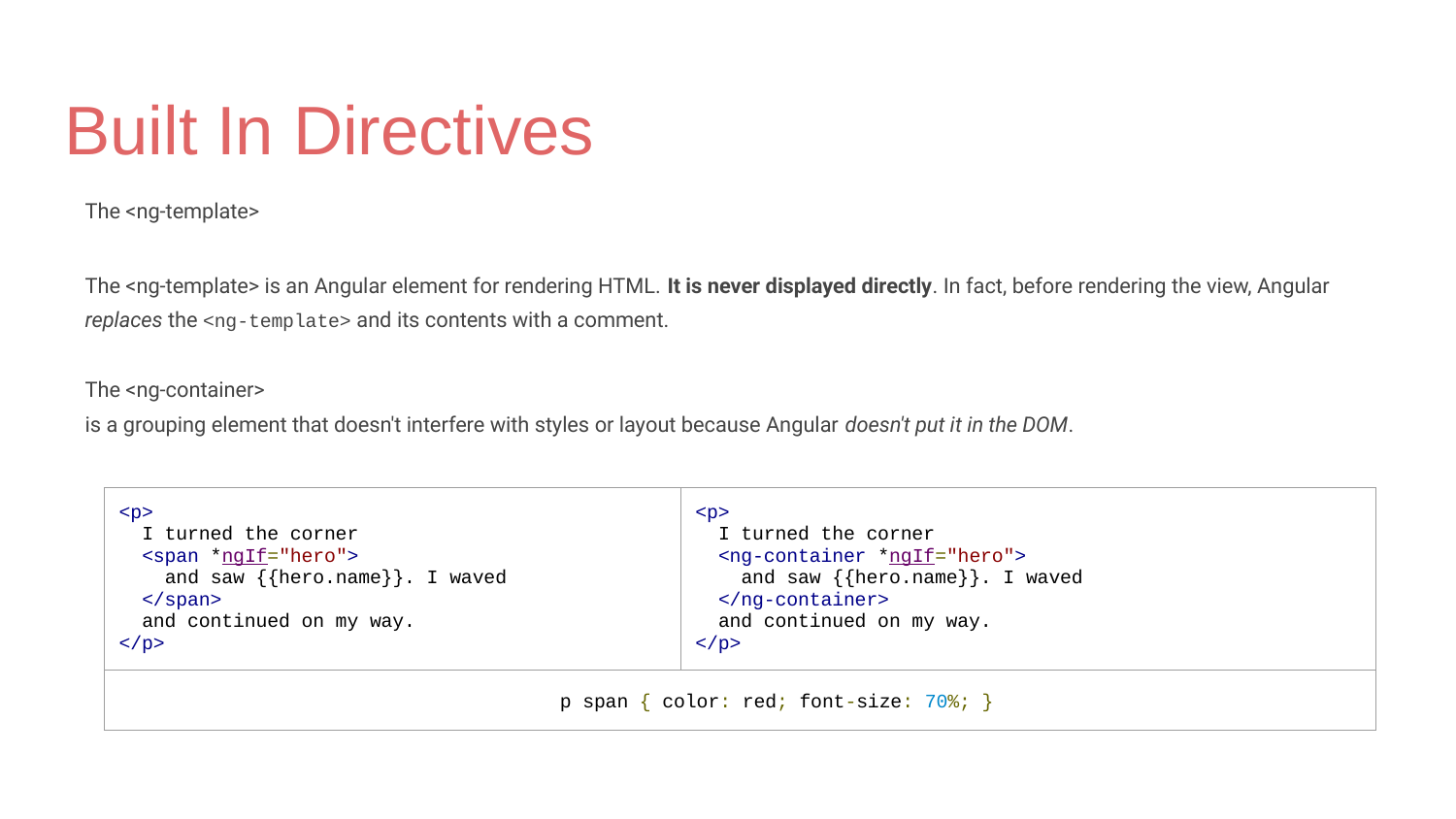

# Built In Directives
The <ng-template>

The <ng-template> is an Angular element for rendering HTML. It is never displayed directly. In fact, before rendering the view, Angular replaces the <ng-template> and its contents with a comment.

The <ng-container>
is a grouping element that doesn't interfere with styles or layout because Angular doesn't put it in the DOM.

| <p> I turned the corner <span \*ngIf="hero"> and saw {{hero.name}}. I waved </span> and continued on my way. </p> | <p> I turned the corner <ng-container \*ngIf="hero"> and saw {{hero.name}}. I waved </ng-container> and continued on my way. </p> |
| --- | --- |
| p span { color: red; font-size: 70%; } |  |